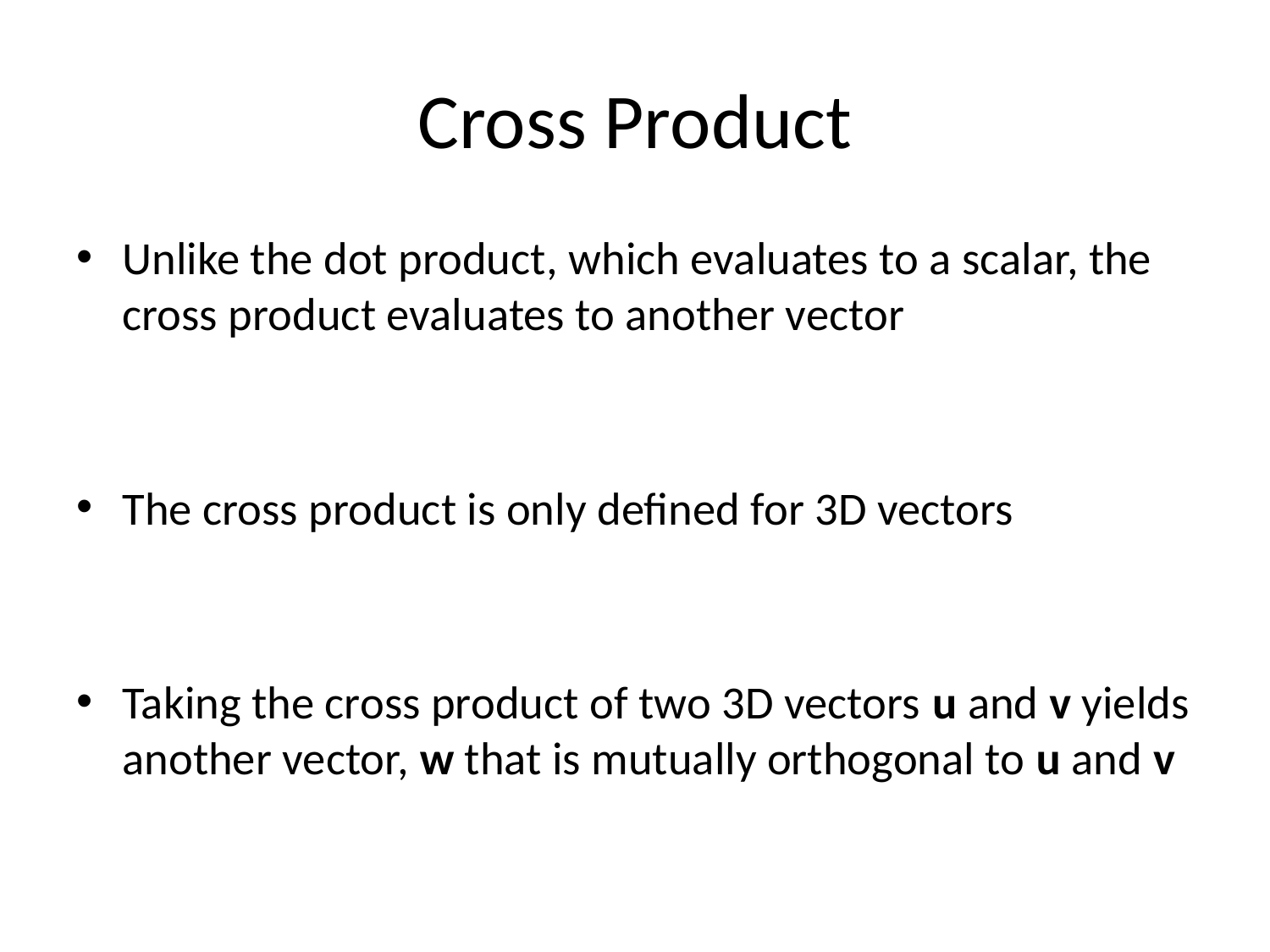

# Cross Product
Unlike the dot product, which evaluates to a scalar, the cross product evaluates to another vector

The cross product is only defined for 3D vectors

Taking the cross product of two 3D vectors u and v yields another vector, w that is mutually orthogonal to u and v